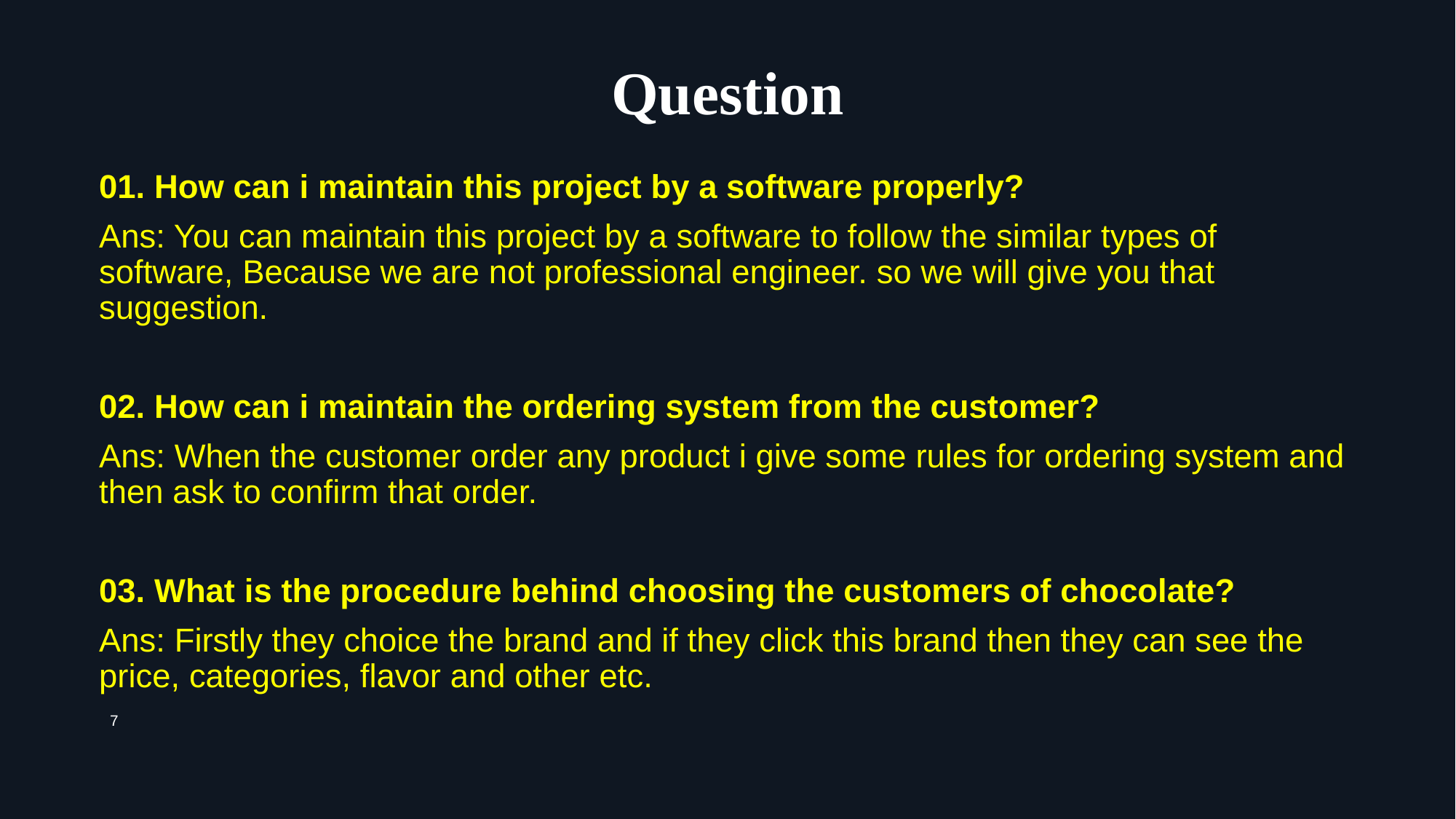

Question
01. How can i maintain this project by a software properly?
Ans: You can maintain this project by a software to follow the similar types of software, Because we are not professional engineer. so we will give you that suggestion.

02. How can i maintain the ordering system from the customer?
Ans: When the customer order any product i give some rules for ordering system and then ask to confirm that order.

03. What is the procedure behind choosing the customers of chocolate?
Ans: Firstly they choice the brand and if they click this brand then they can see the price, categories, flavor and other etc.

7